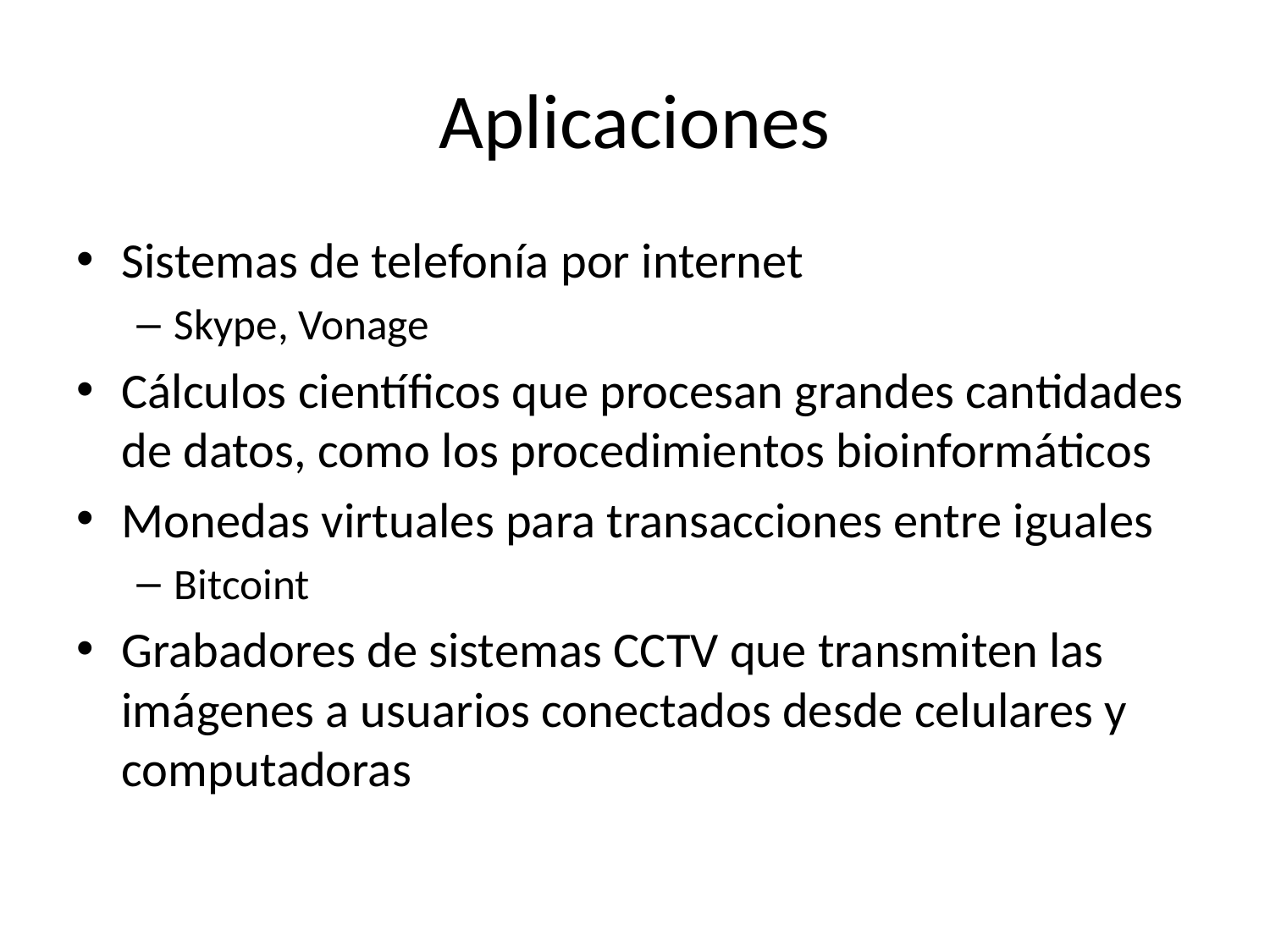

# Aplicaciones
Sistemas de telefonía por internet
Skype, Vonage
Cálculos científicos que procesan grandes cantidades de datos, como los procedimientos bioinformáticos
Monedas virtuales para transacciones entre iguales
Bitcoint
Grabadores de sistemas CCTV que transmiten las imágenes a usuarios conectados desde celulares y computadoras